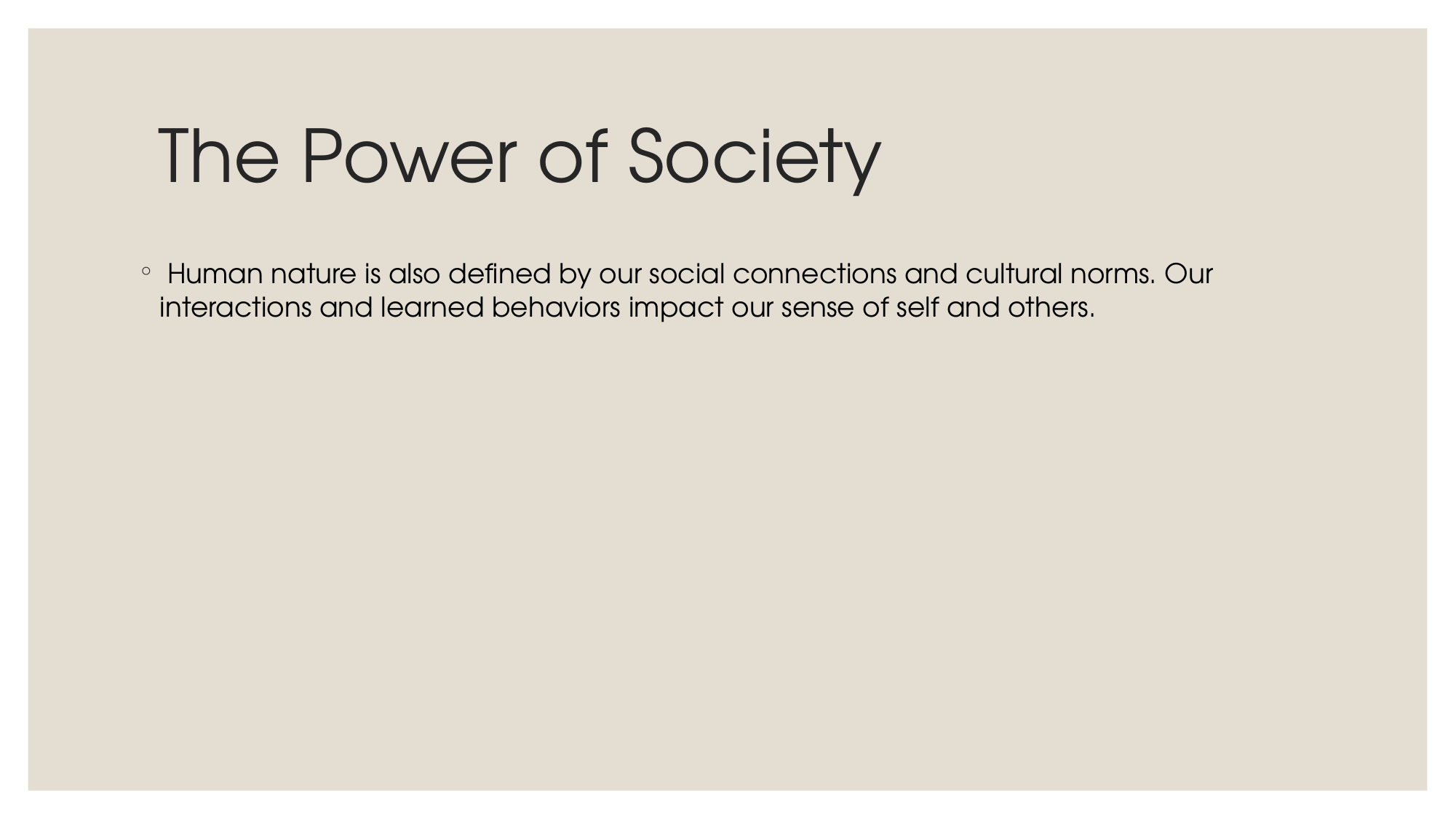

# The Power of Society
 Human nature is also defined by our social connections and cultural norms. Our interactions and learned behaviors impact our sense of self and others.